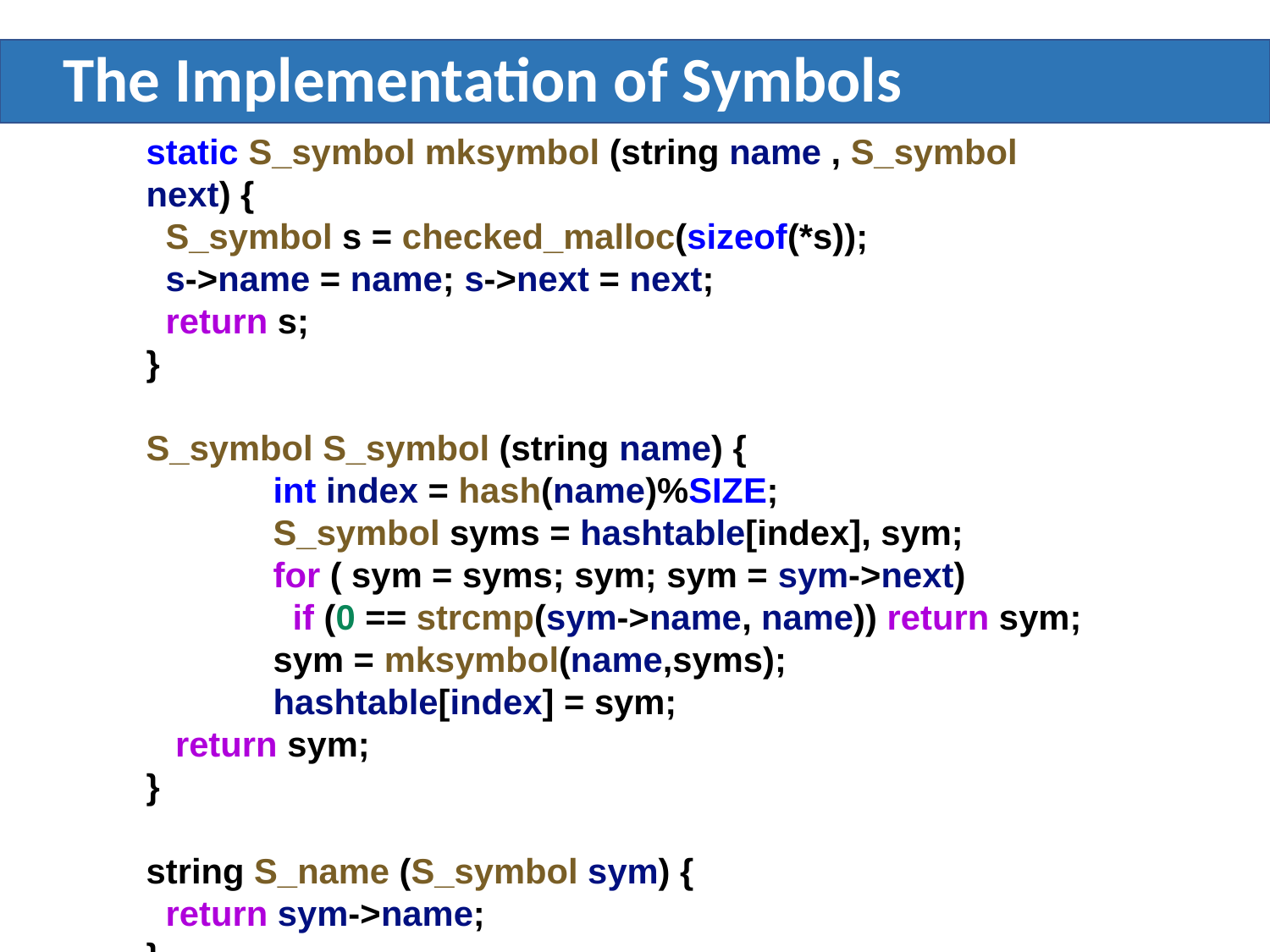

# The Implementation of Symbols
static S_symbol mksymbol (string name , S_symbol next) {
  S_symbol s = checked_malloc(sizeof(*s));
  s->name = name; s->next = next;
  return s;
}
S_symbol S_symbol (string name) {
	int index = hash(name)%SIZE;
	S_symbol syms = hashtable[index], sym;
	for ( sym = syms; sym; sym = sym->next)
	  if (0 == strcmp(sym->name, name)) return sym;
	sym = mksymbol(name,syms);
	hashtable[index] = sym;
   return sym;
}
string S_name (S_symbol sym) {
  return sym->name;
}